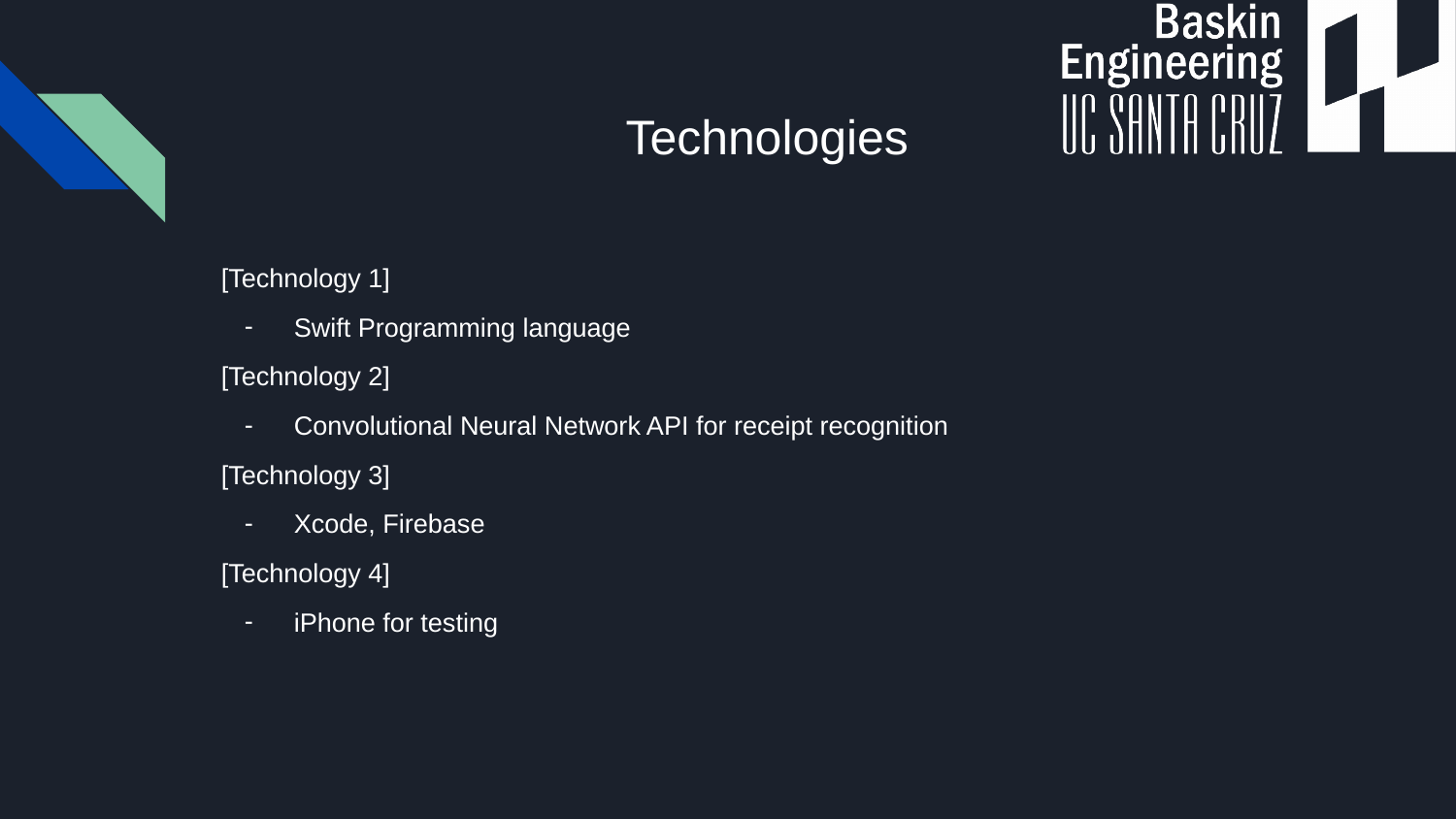

# Technologies
[Technology 1]
Swift Programming language
[Technology 2]
Convolutional Neural Network API for receipt recognition
[Technology 3]
Xcode, Firebase
[Technology 4]
iPhone for testing